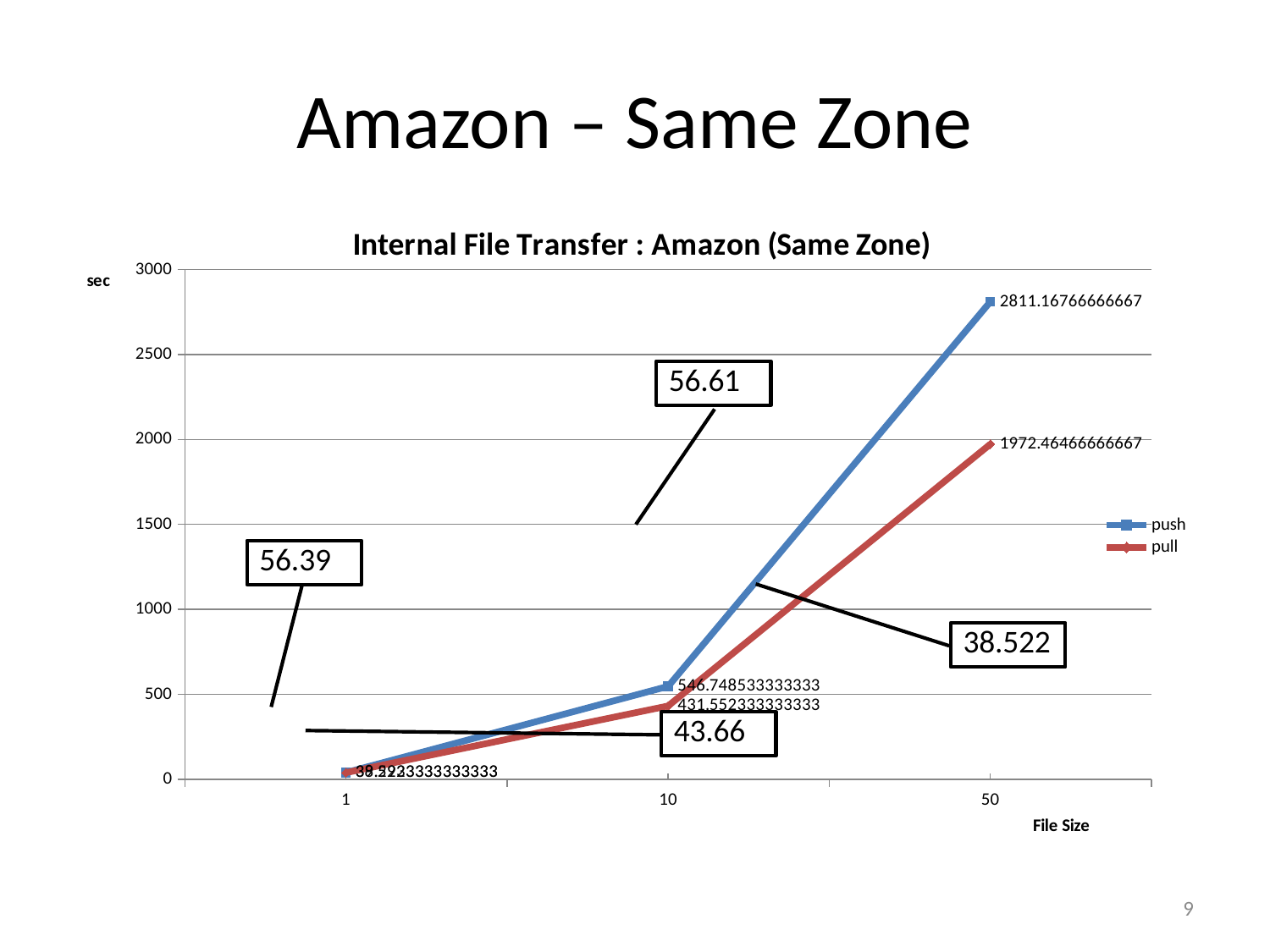

# Amazon – Same Zone

### Chart: Internal File Transfer : Amazon (Same Zone)

| Category | push  | pull |
|---|---|---|
| 1.0 | 39.22233333333333 | 38.59333333333333 |
| 10.0 | 546.7485333333332 | 431.5523333333333 |
| 50.0 | 2811.167666666666 | 1972.464666666667 |
9